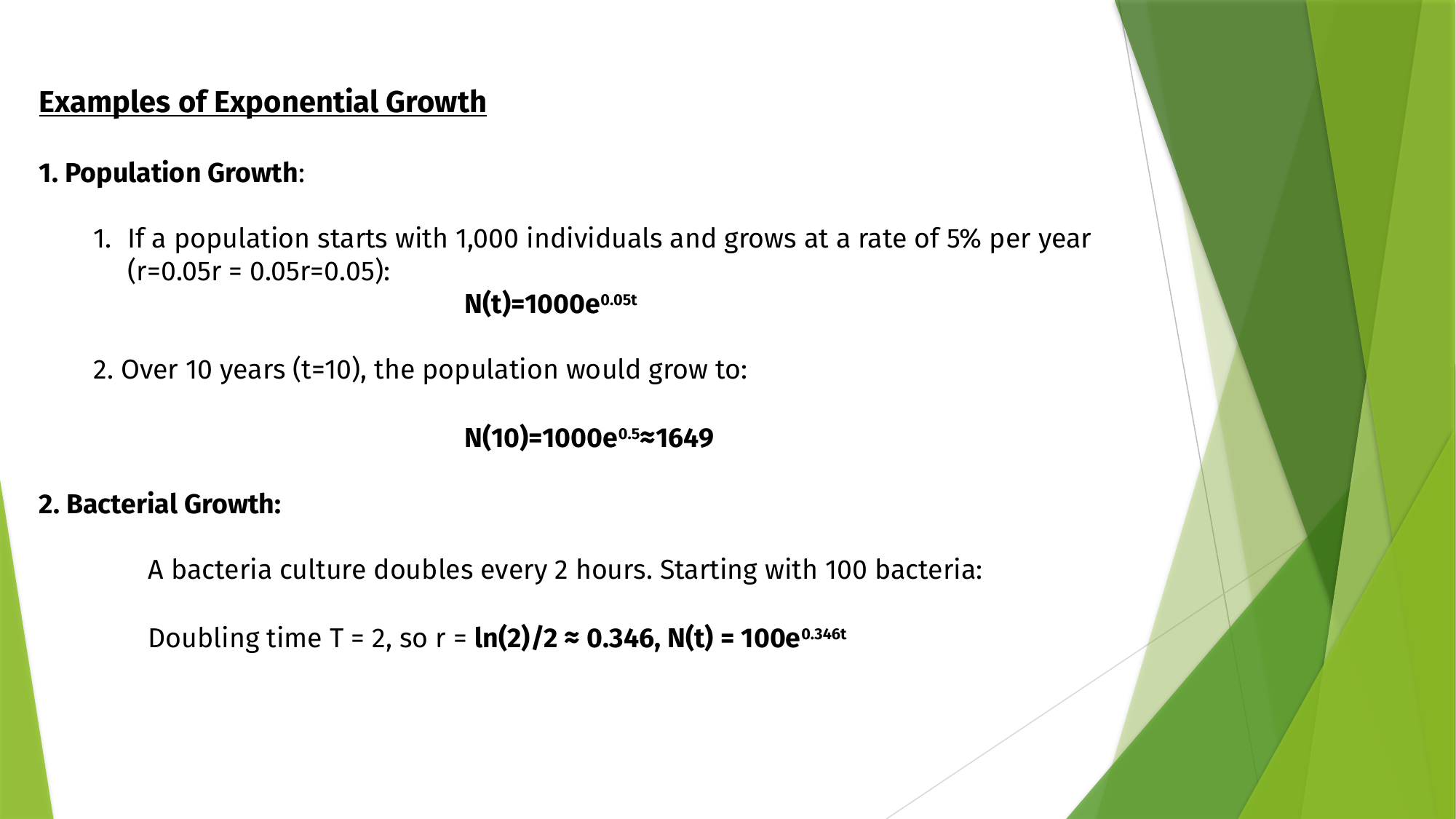

Examples of Exponential Growth

 Population Growth:

If a population starts with 1,000 individuals and grows at a rate of 5% per year (r=0.05r = 0.05r=0.05):
                                                   N(t)=1000e0.05t

2. Over 10 years (t=10), the population would grow to:

                                                   N(10)=1000e0.5≈1649

2. Bacterial Growth:

	A bacteria culture doubles every 2 hours. Starting with 100 bacteria:

	Doubling time T = 2, so r = ln(2)/2 ≈ 0.346, N(t) = 100e0.346t